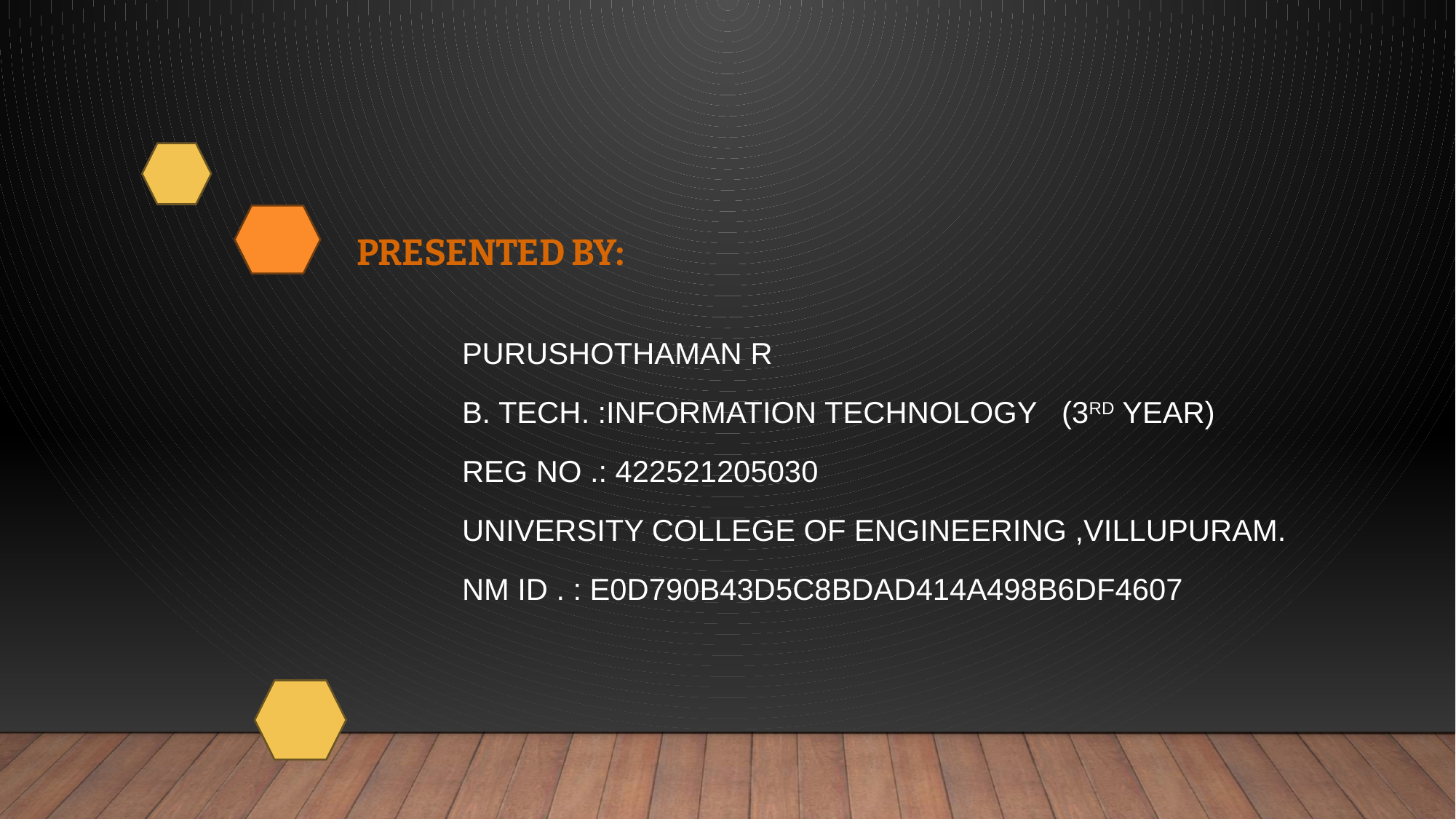

# PRESENTED BY:

Purushothaman r
B. Tech. :INFORMATION TECHNOLOGY   (3rd year)
REG NO .: 422521205030
University college of engineering ,Villupuram.
NM iD . : E0D790B43D5C8BDAD414A498B6DF4607